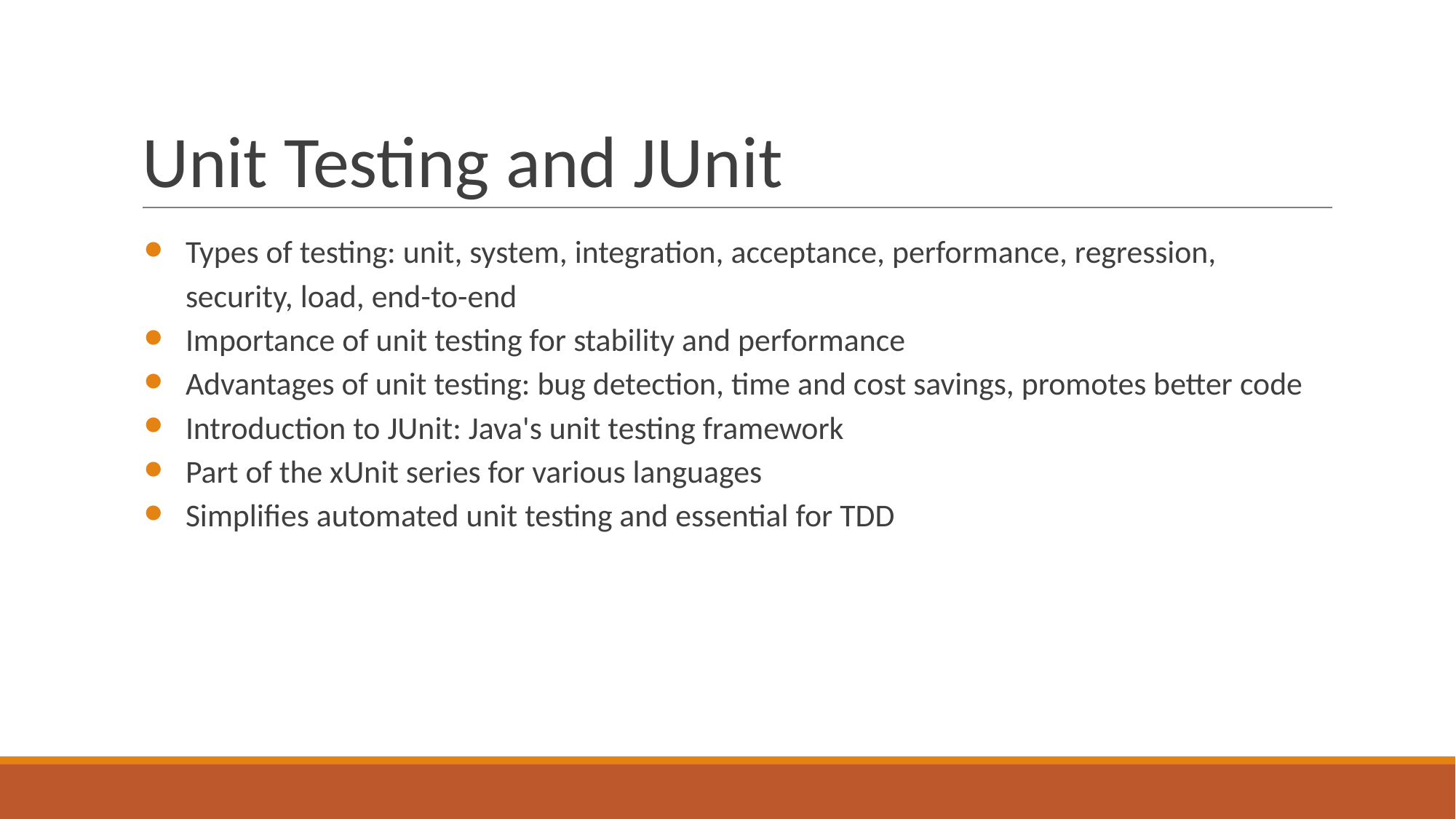

# Unit Testing and JUnit
Types of testing: unit, system, integration, acceptance, performance, regression, security, load, end-to-end
Importance of unit testing for stability and performance
Advantages of unit testing: bug detection, time and cost savings, promotes better code
Introduction to JUnit: Java's unit testing framework
Part of the xUnit series for various languages
Simplifies automated unit testing and essential for TDD